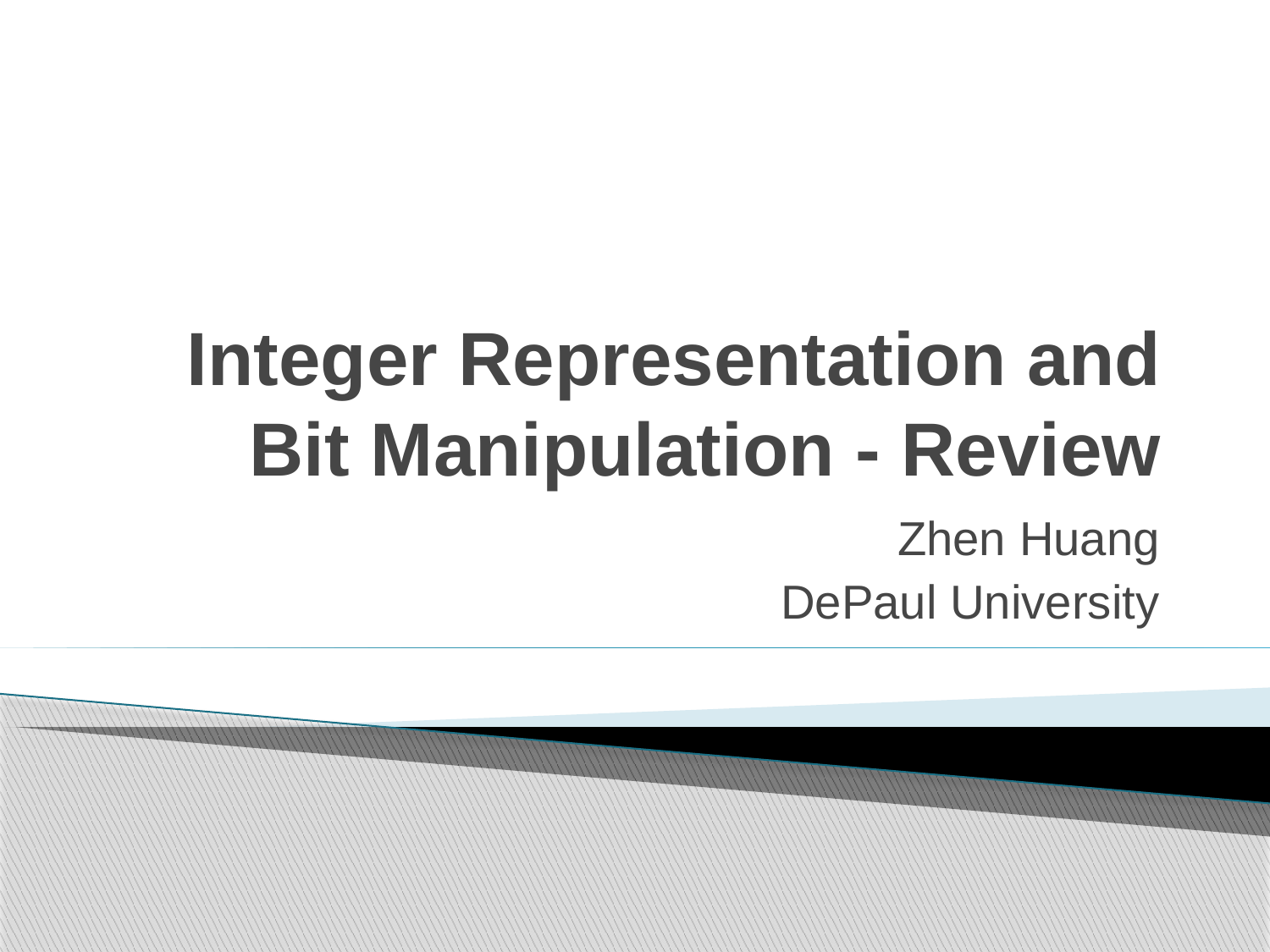

# Integer Representation and Bit Manipulation - Review
Zhen Huang
DePaul University